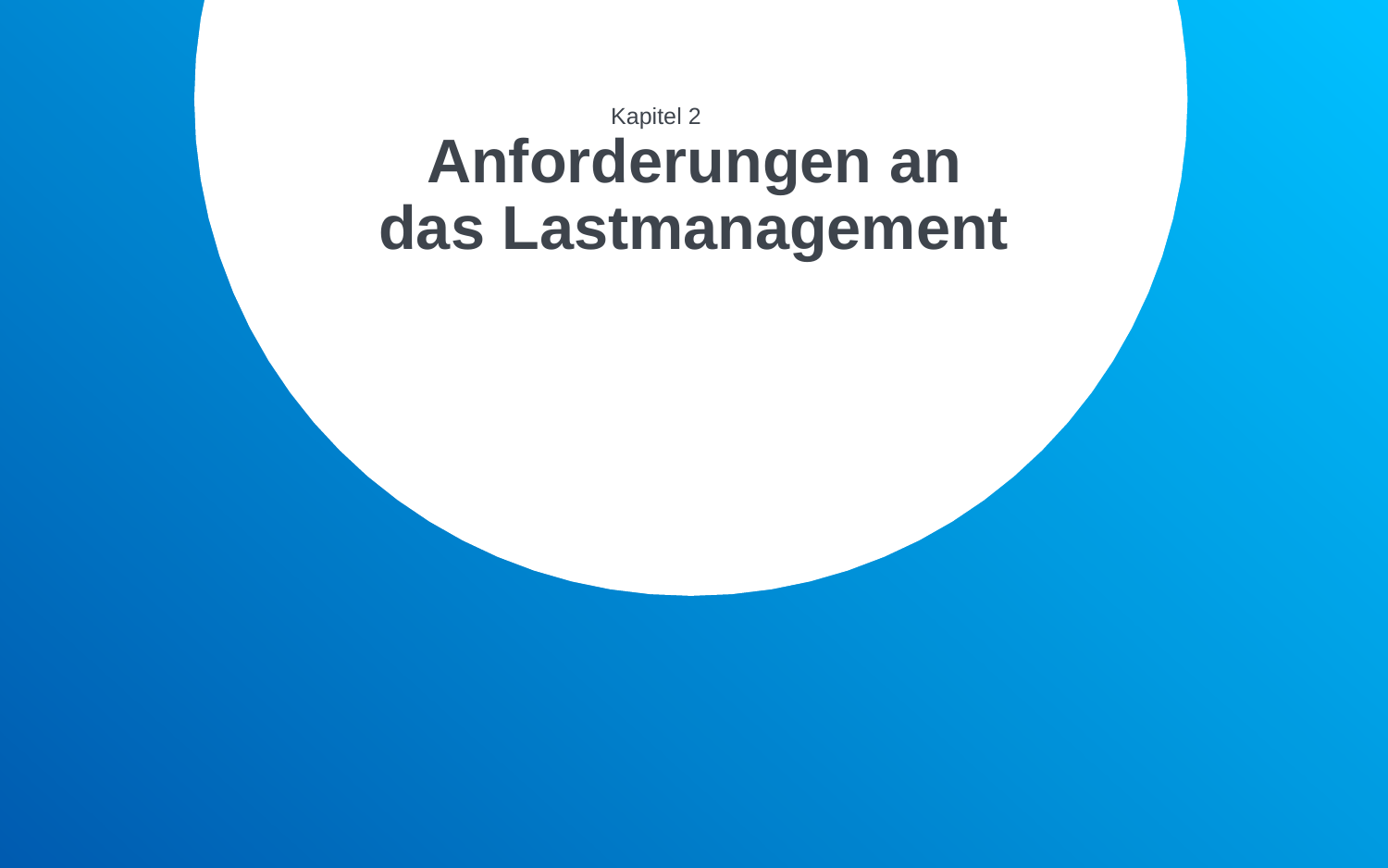

Kapitel 2
# Anforderungen an das Lastmanagement